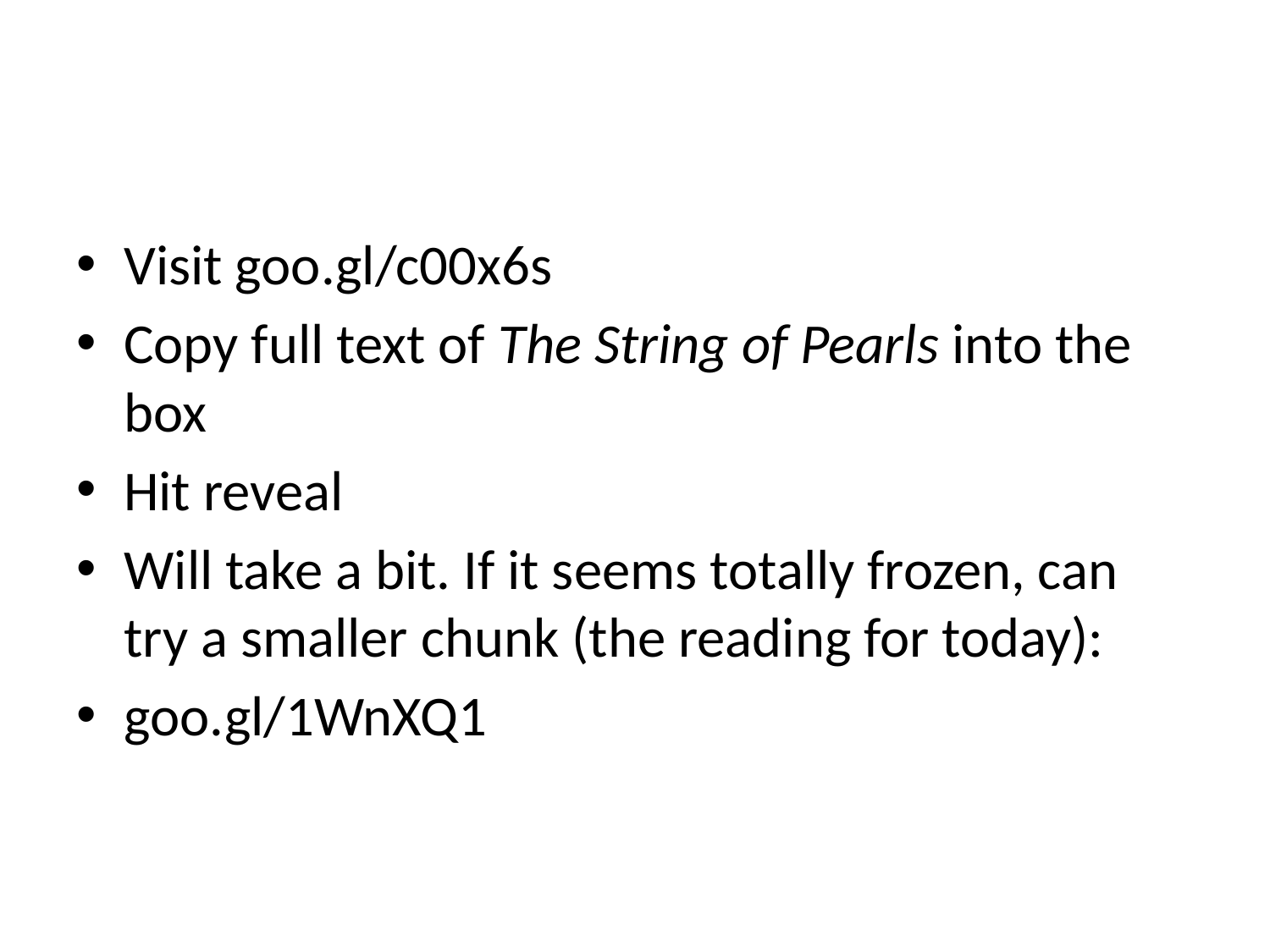

#
Visit goo.gl/c00x6s
Copy full text of The String of Pearls into the box
Hit reveal
Will take a bit. If it seems totally frozen, can try a smaller chunk (the reading for today):
goo.gl/1WnXQ1